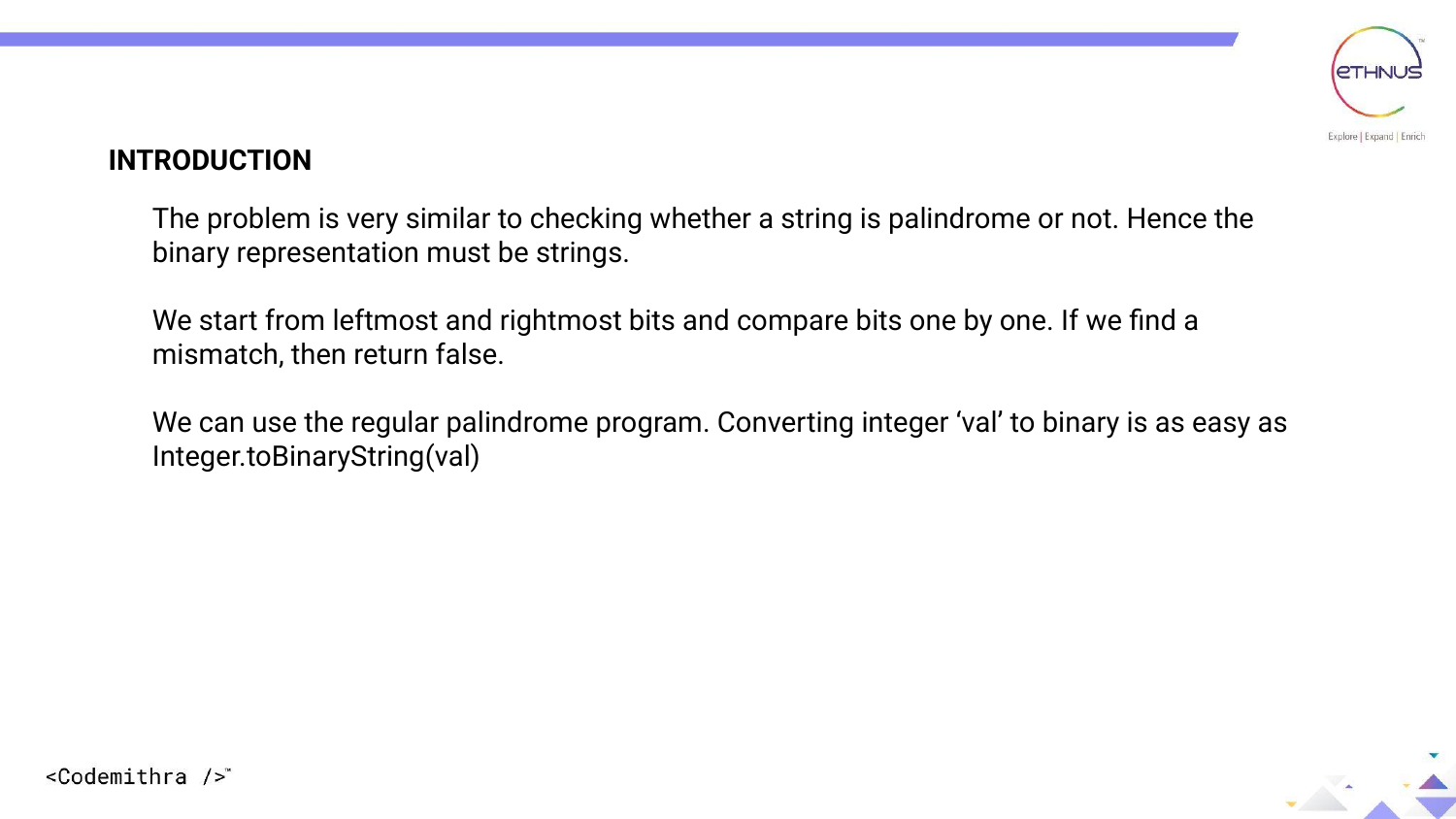

INTRODUCTION
The problem is very similar to checking whether a string is palindrome or not. Hence the binary representation must be strings.

We start from leftmost and rightmost bits and compare bits one by one. If we find a mismatch, then return false.

We can use the regular palindrome program. Converting integer ‘val’ to binary is as easy as Integer.toBinaryString(val)